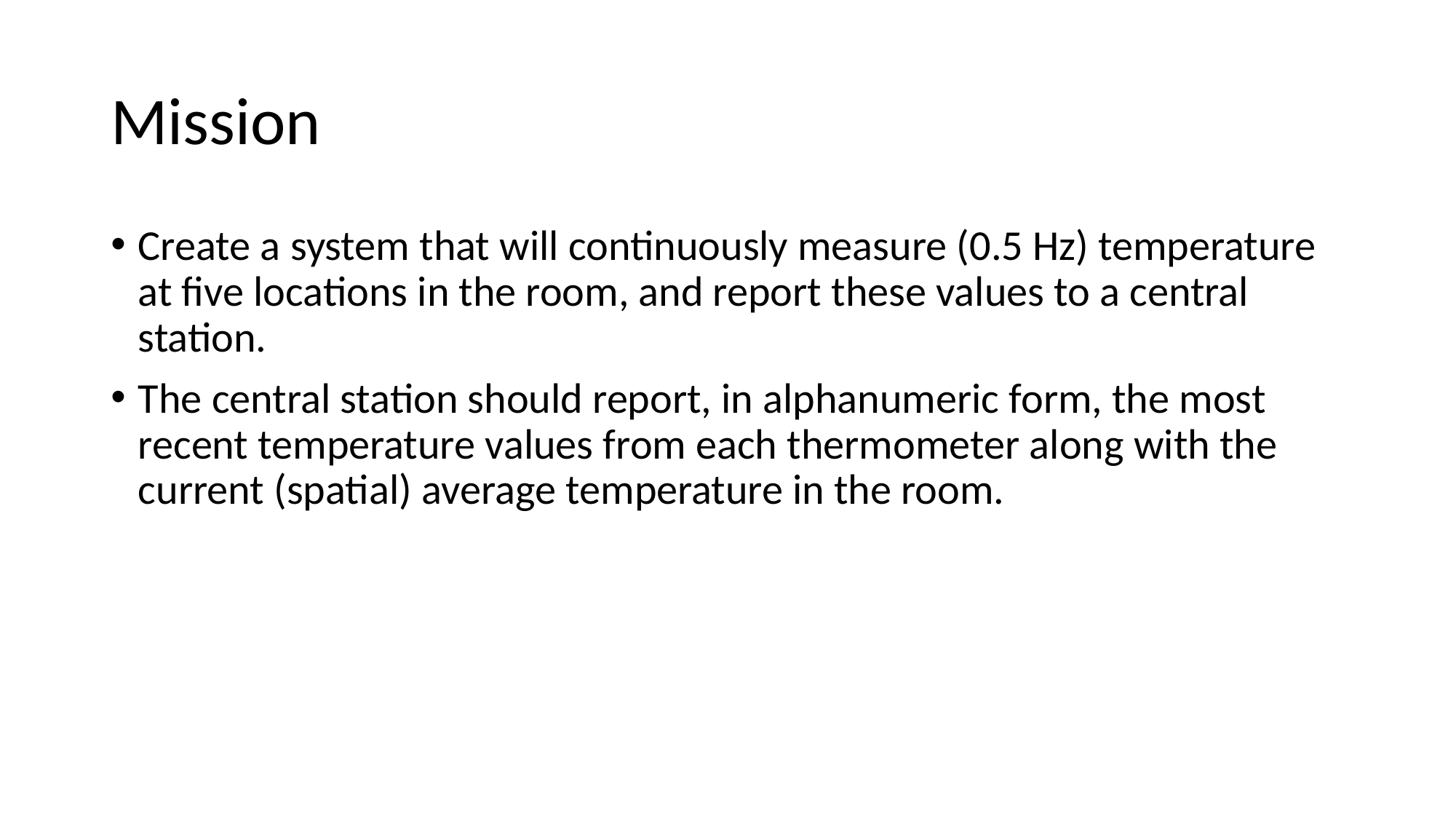

# Mission
Create a system that will continuously measure (0.5 Hz) temperature at five locations in the room, and report these values to a central station.
The central station should report, in alphanumeric form, the most recent temperature values from each thermometer along with the current (spatial) average temperature in the room.